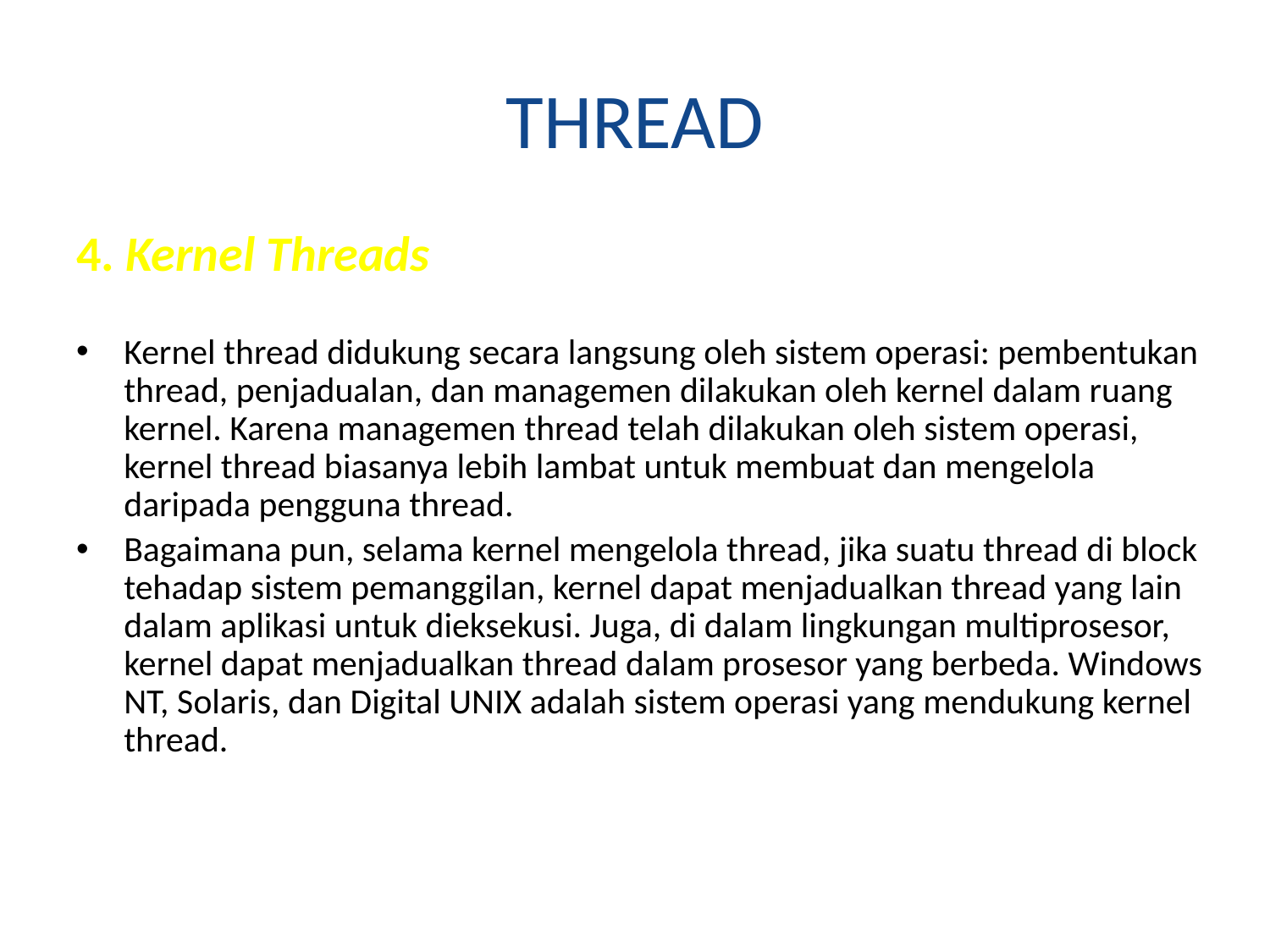

# THREAD
4. Kernel Threads

Kernel thread didukung secara langsung oleh sistem operasi: pembentukan thread, penjadualan, dan managemen dilakukan oleh kernel dalam ruang kernel. Karena managemen thread telah dilakukan oleh sistem operasi, kernel thread biasanya lebih lambat untuk membuat dan mengelola daripada pengguna thread.
Bagaimana pun, selama kernel mengelola thread, jika suatu thread di block tehadap sistem pemanggilan, kernel dapat menjadualkan thread yang lain dalam aplikasi untuk dieksekusi. Juga, di dalam lingkungan multiprosesor, kernel dapat menjadualkan thread dalam prosesor yang berbeda. Windows NT, Solaris, dan Digital UNIX adalah sistem operasi yang mendukung kernel thread.